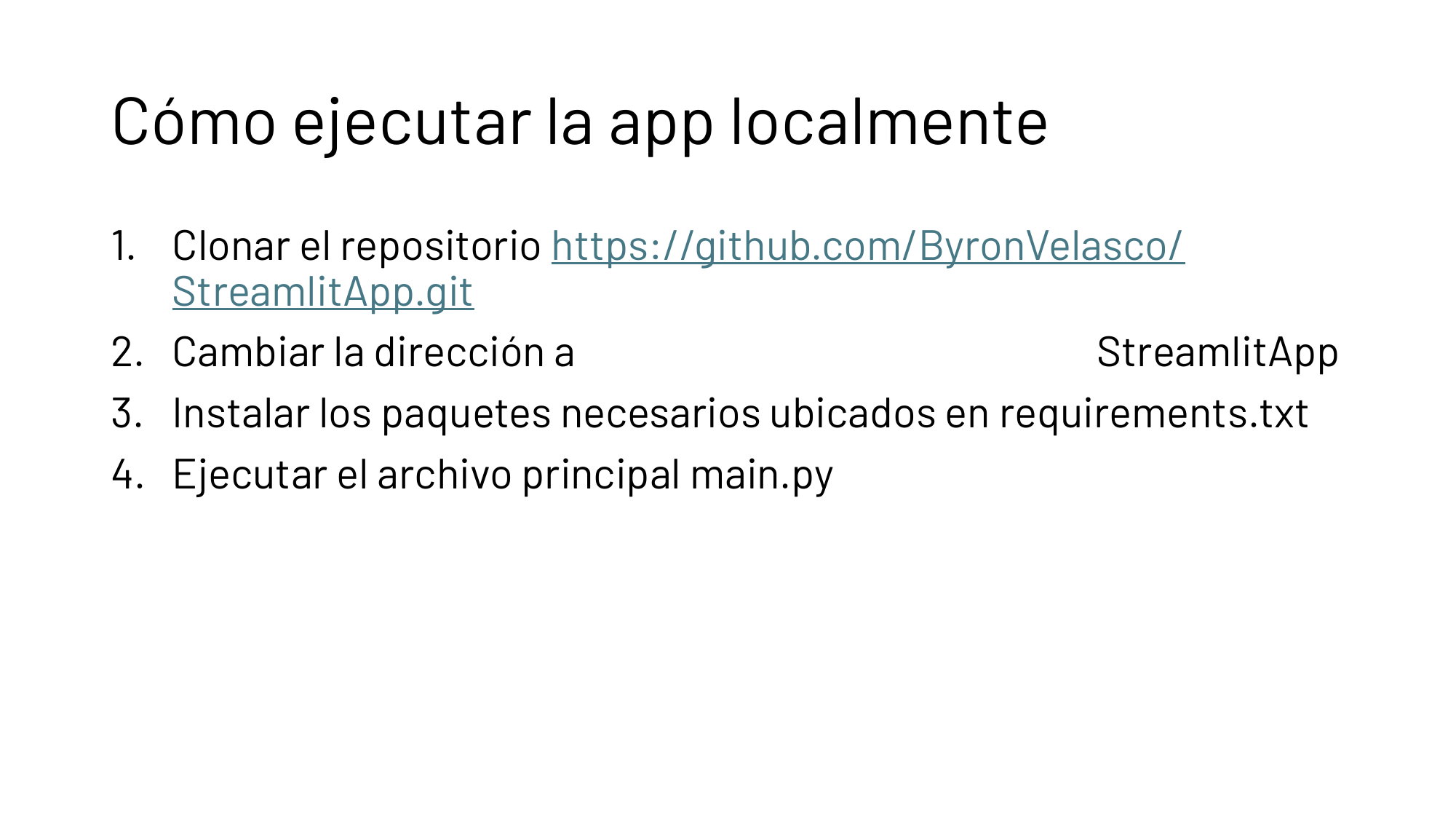

# Cómo ejecutar la app localmente
Clonar el repositorio https://github.com/ByronVelasco/StreamlitApp.git
Cambiar la dirección a                                                             StreamlitApp
Instalar los paquetes necesarios ubicados en requirements.txt
Ejecutar el archivo principal main.py